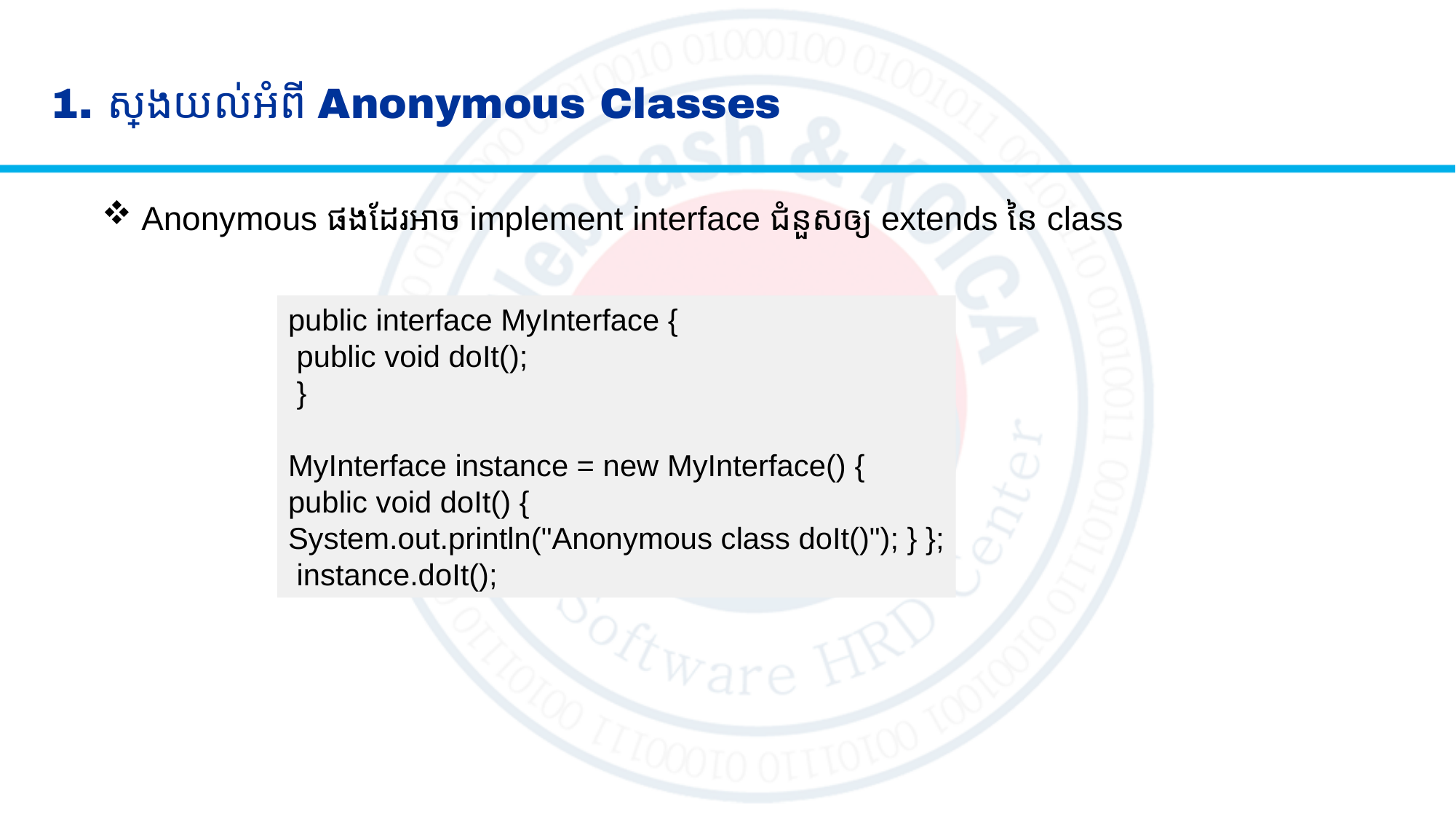

1. ស្វែងយល់អំពី Anonymous Classes
 Anonymous ផងដែរអាច implement interface ជំនួសឲ្យ extends នៃ class
public interface MyInterface {
 public void doIt();
 }

MyInterface instance = new MyInterface() {
public void doIt() {
System.out.println("Anonymous class doIt()"); } };
 instance.doIt();